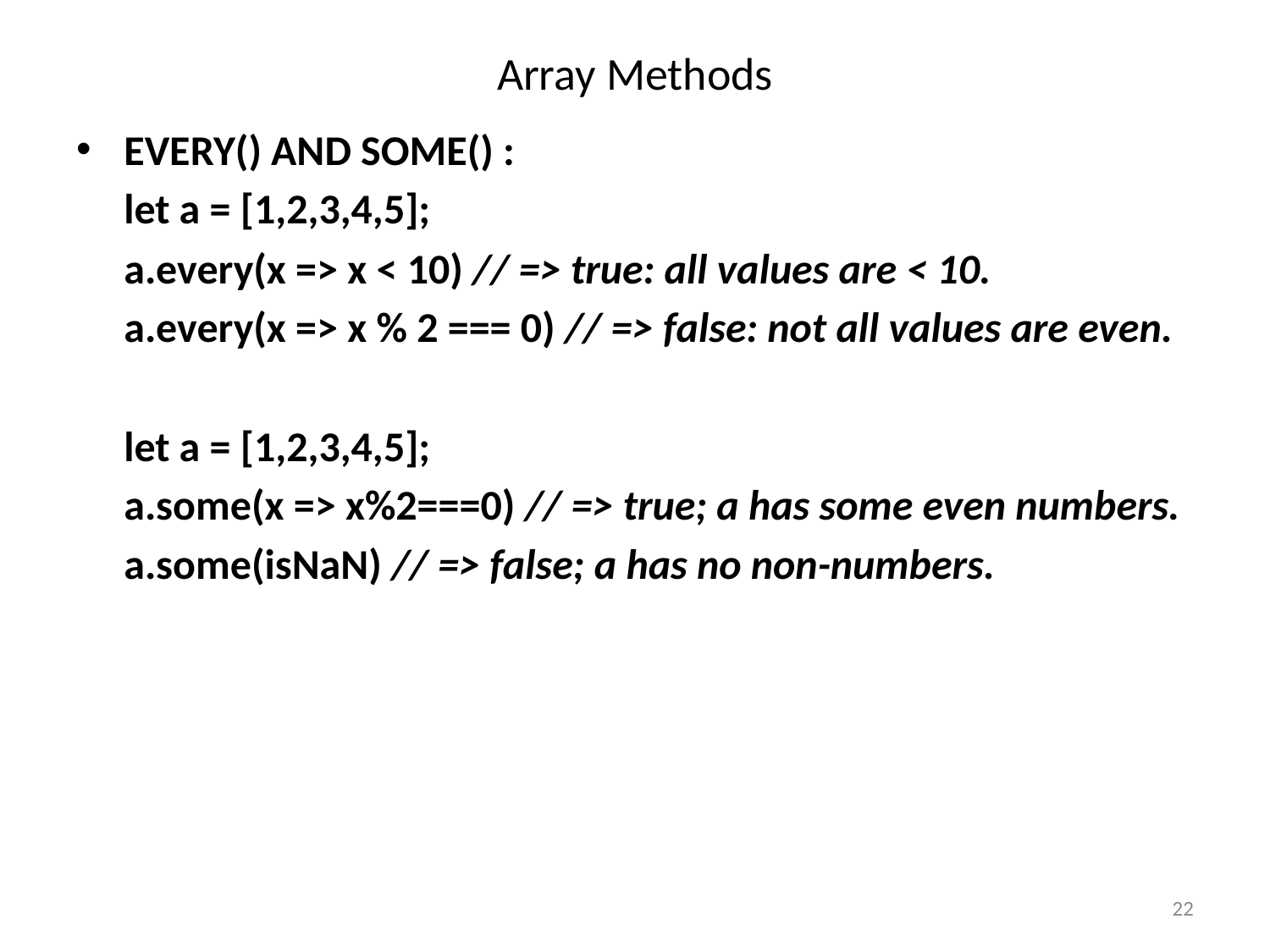

# Array Methods
EVERY() AND SOME() :
	let a = [1,2,3,4,5];
	a.every(x => x < 10) // => true: all values are < 10.
	a.every(x => x % 2 === 0) // => false: not all values are even.

	let a = [1,2,3,4,5];
	a.some(x => x%2===0) // => true; a has some even numbers.
	a.some(isNaN) // => false; a has no non-numbers.

22